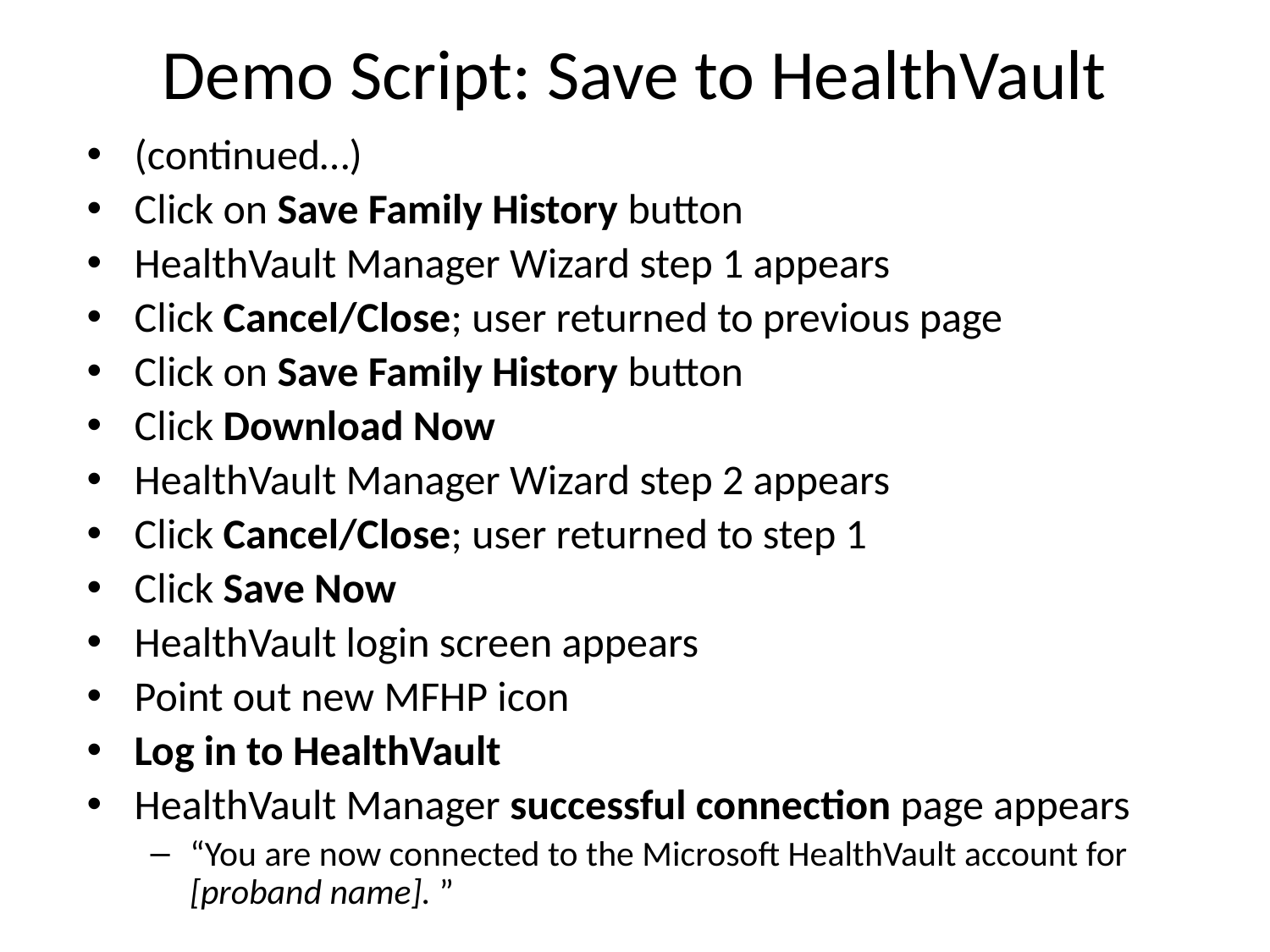

Demo Script: Save to HealthVault
(continued…)
Click on Save Family History button
HealthVault Manager Wizard step 1 appears
Click Cancel/Close; user returned to previous page
Click on Save Family History button
Click Download Now
HealthVault Manager Wizard step 2 appears
Click Cancel/Close; user returned to step 1
Click Save Now
HealthVault login screen appears
Point out new MFHP icon
Log in to HealthVault
HealthVault Manager successful connection page appears
“You are now connected to the Microsoft HealthVault account for [proband name]. ”